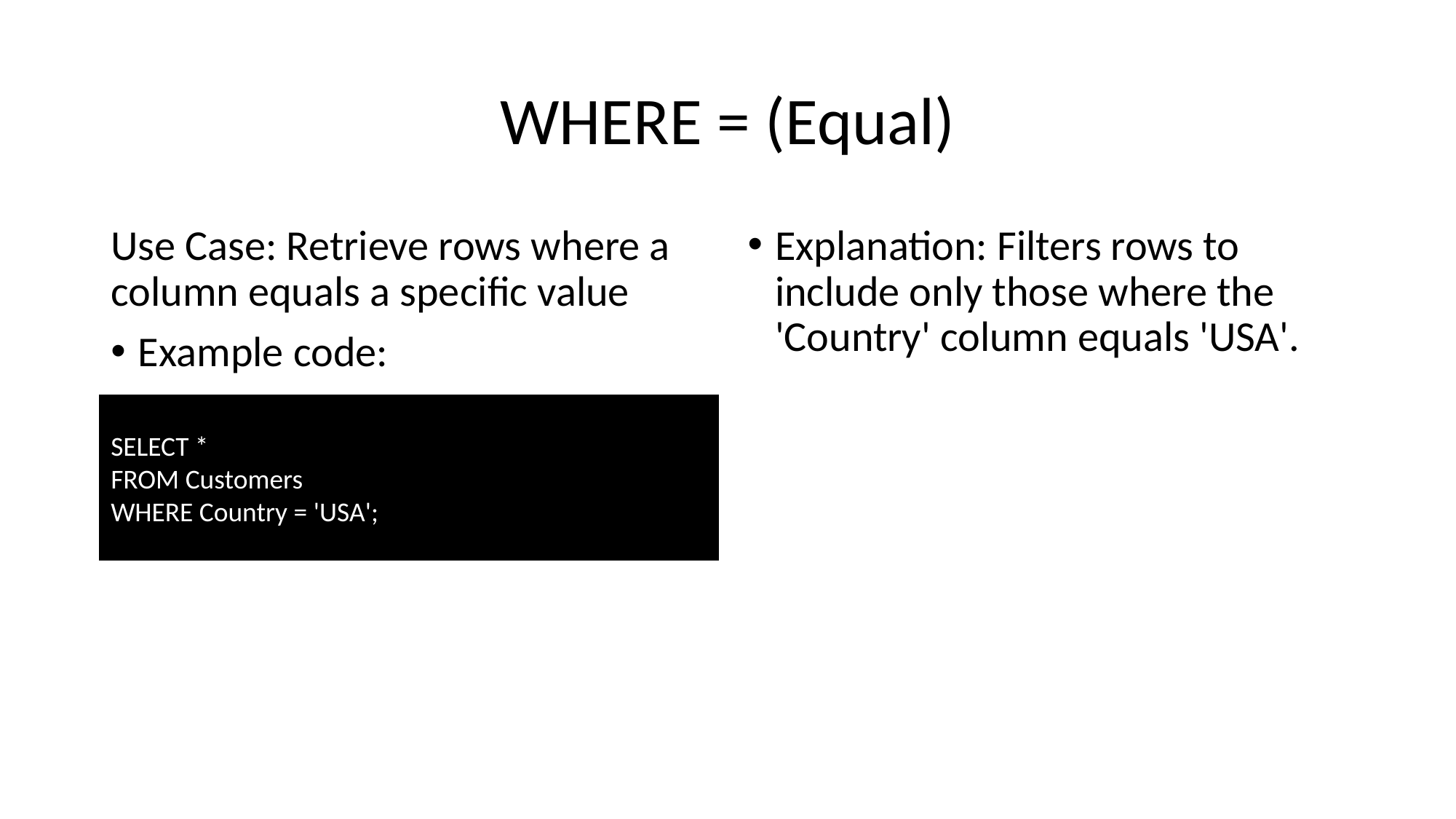

# WHERE = (Equal)
Use Case: Retrieve rows where a column equals a specific value
Example code:

Explanation: Filters rows to include only those where the 'Country' column equals 'USA'.
SELECT *
FROM Customers
WHERE Country = 'USA';